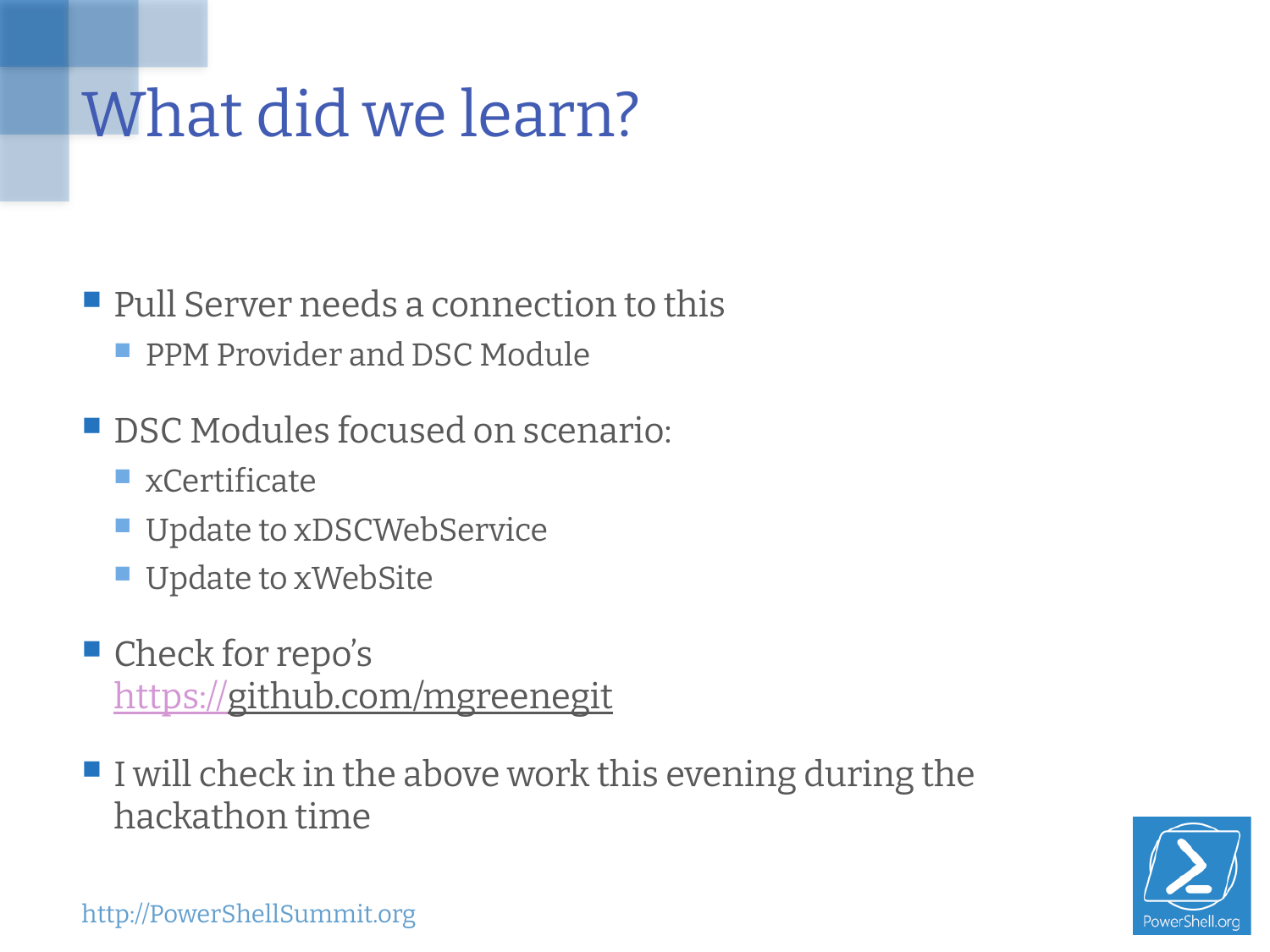

# What did we learn?
Pull Server needs a connection to this
PPM Provider and DSC Module
DSC Modules focused on scenario:
xCertificate
Update to xDSCWebService
Update to xWebSite
Check for repo’s
https://github.com/mgreenegit
I will check in the above work this evening during the hackathon time